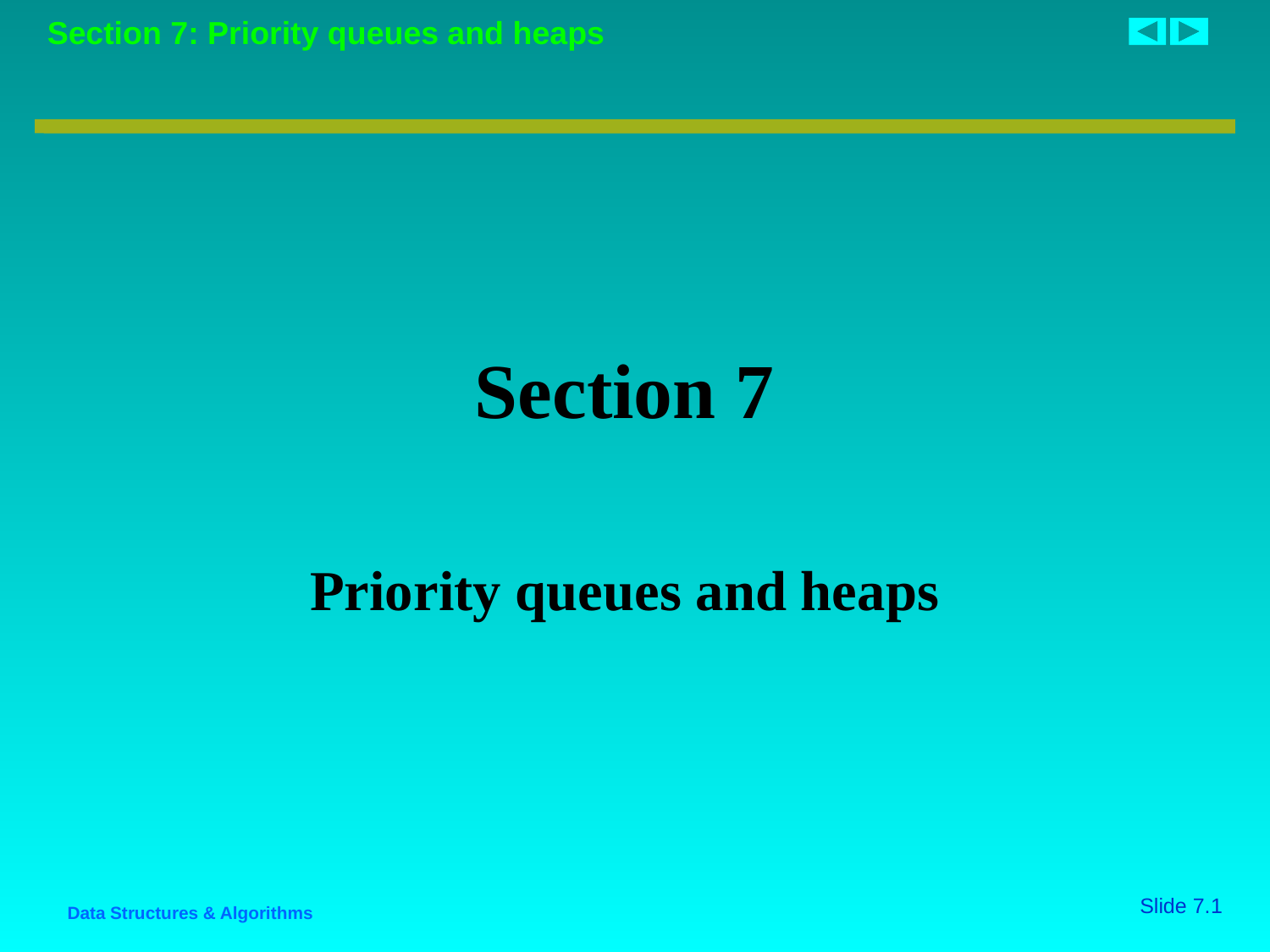

#

Section 7

Priority queues and heaps